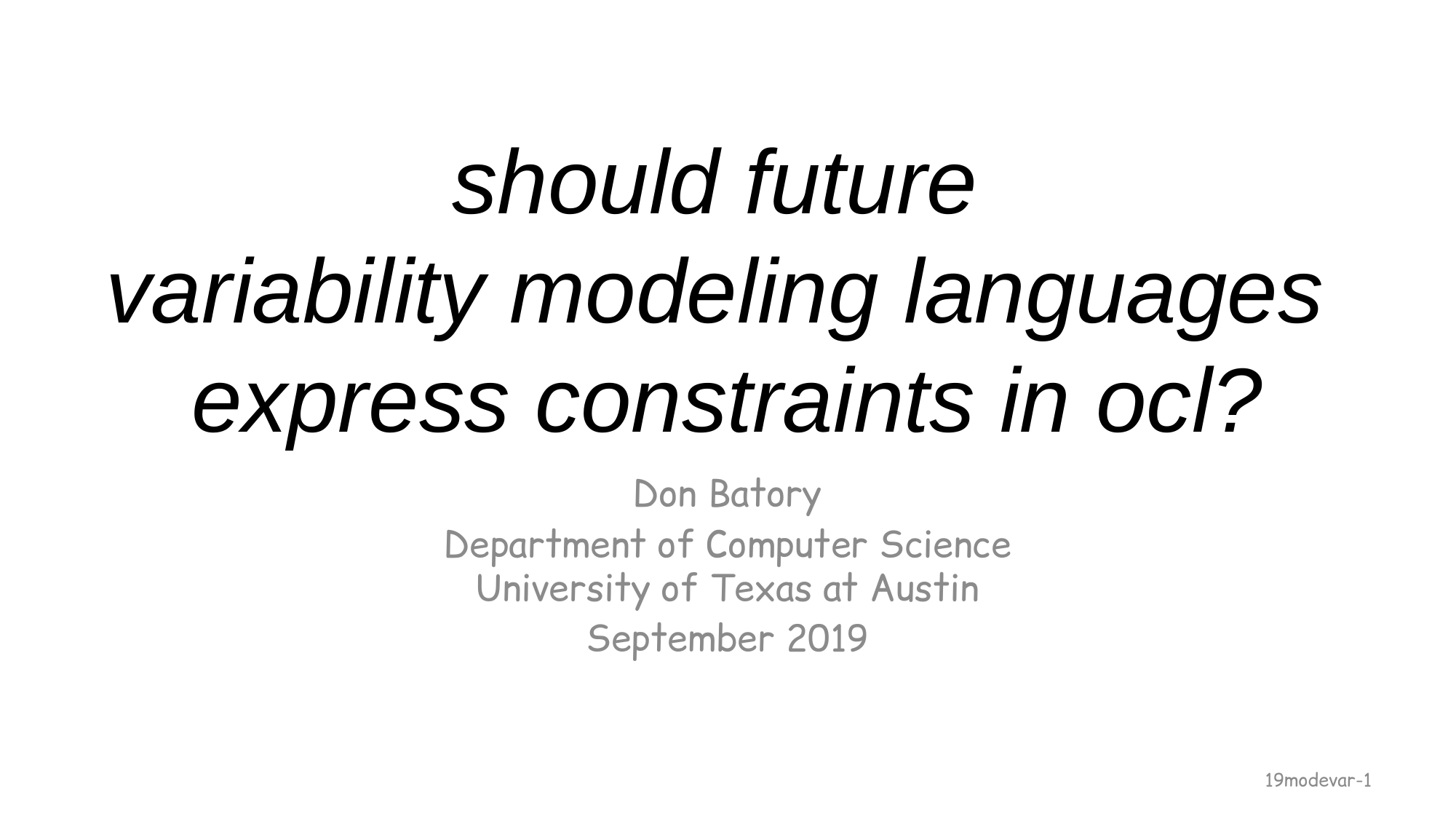

# should future variability modeling languages express constraints in ocl?
Don Batory
Department of Computer Science
University of Texas at Austin
September 2019
19modevar-1